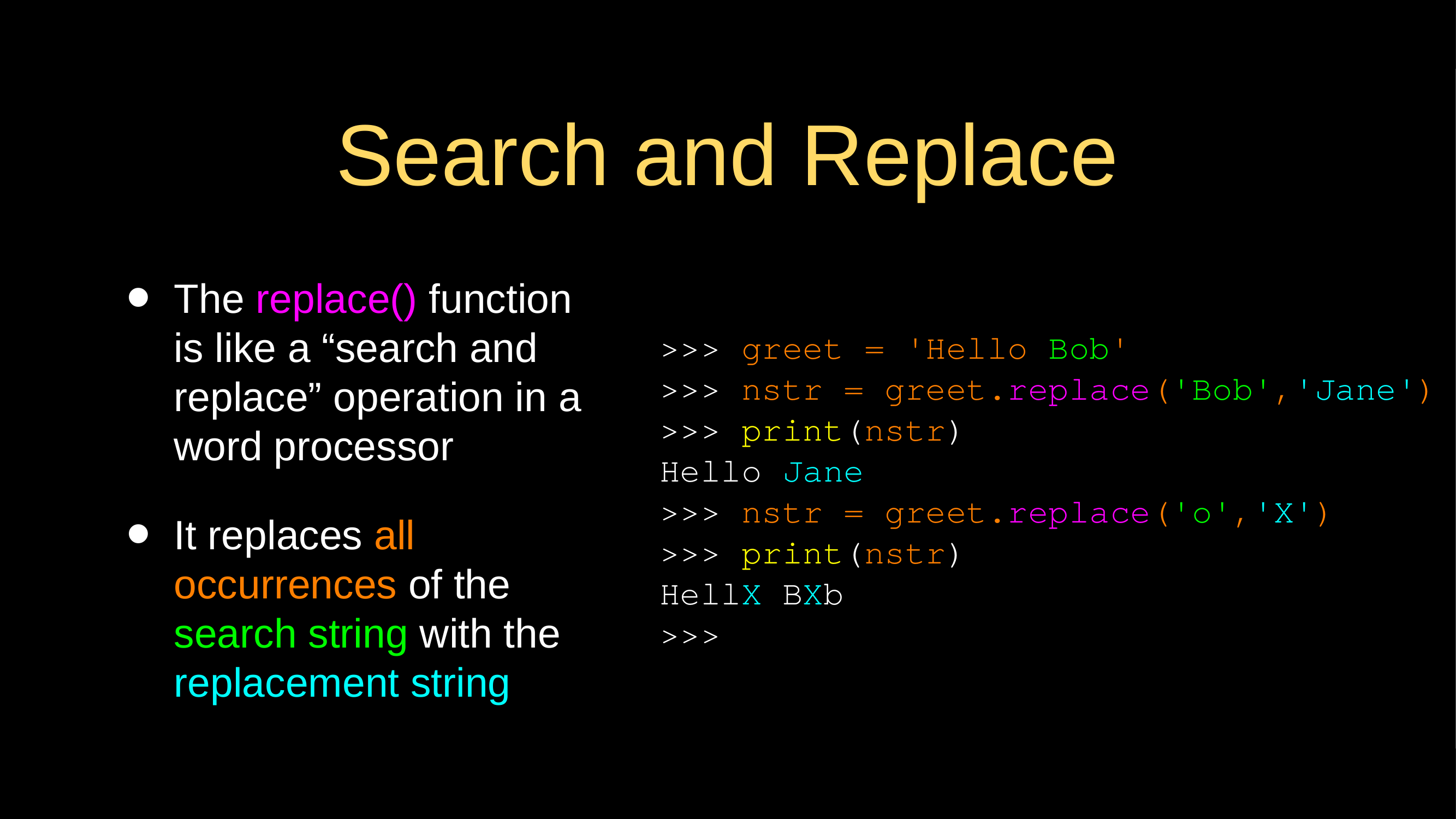

# Search and Replace
The replace() function is like a “search and replace” operation in a word processor
It replaces all occurrences of the search string with the replacement string
>>> greet = 'Hello Bob'
>>> nstr = greet.replace('Bob','Jane')
>>> print(nstr)
Hello Jane
>>> nstr = greet.replace('o','X')
>>> print(nstr)
HellX BXb
>>>